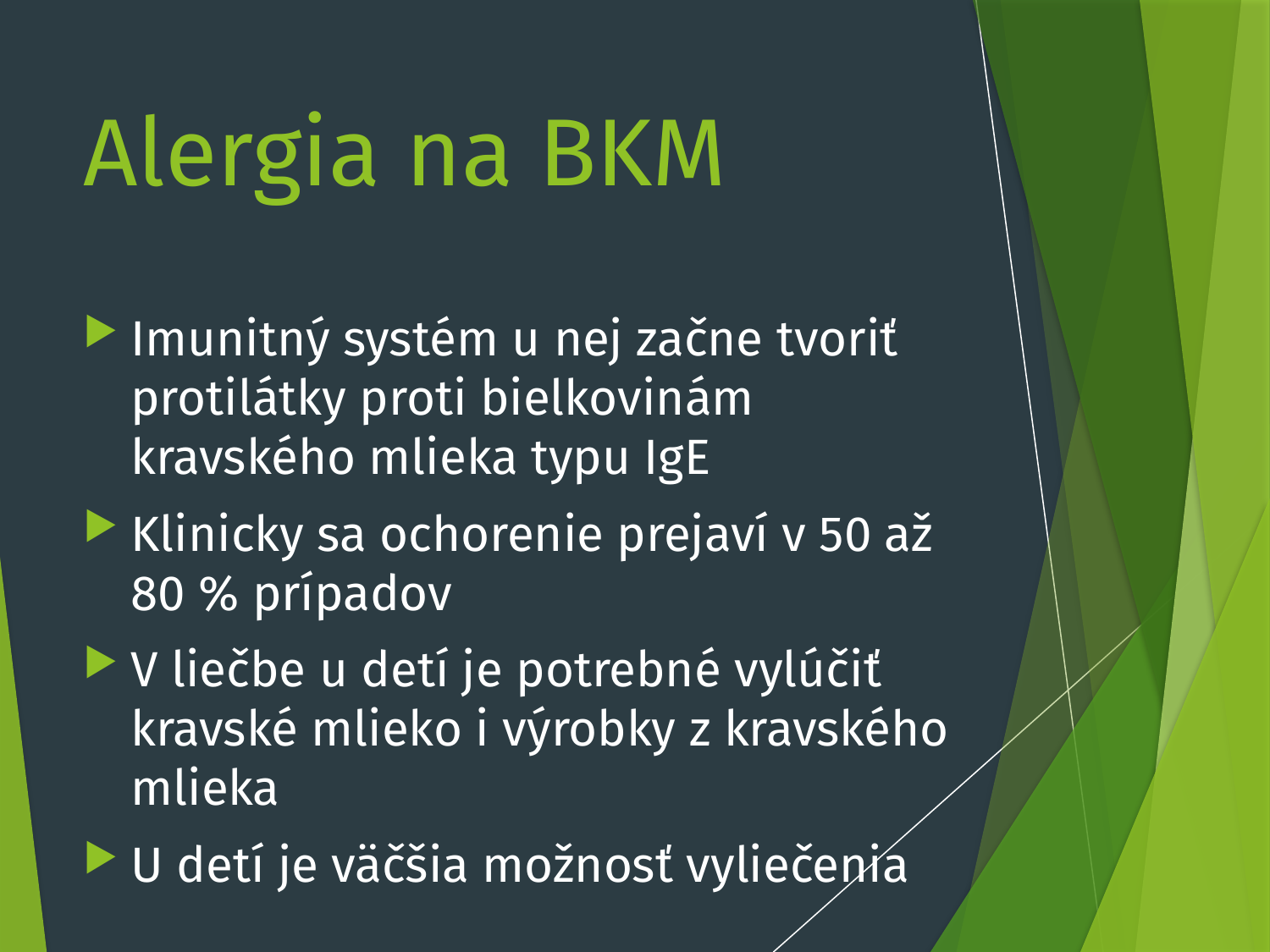

# Alergia na BKM
Imunitný systém u nej začne tvoriť protilátky proti bielkovinám kravského mlieka typu IgE
Klinicky sa ochorenie prejaví v 50 až 80 % prípadov
V liečbe u detí je potrebné vylúčiť kravské mlieko i výrobky z kravského mlieka
U detí je väčšia možnosť vyliečenia